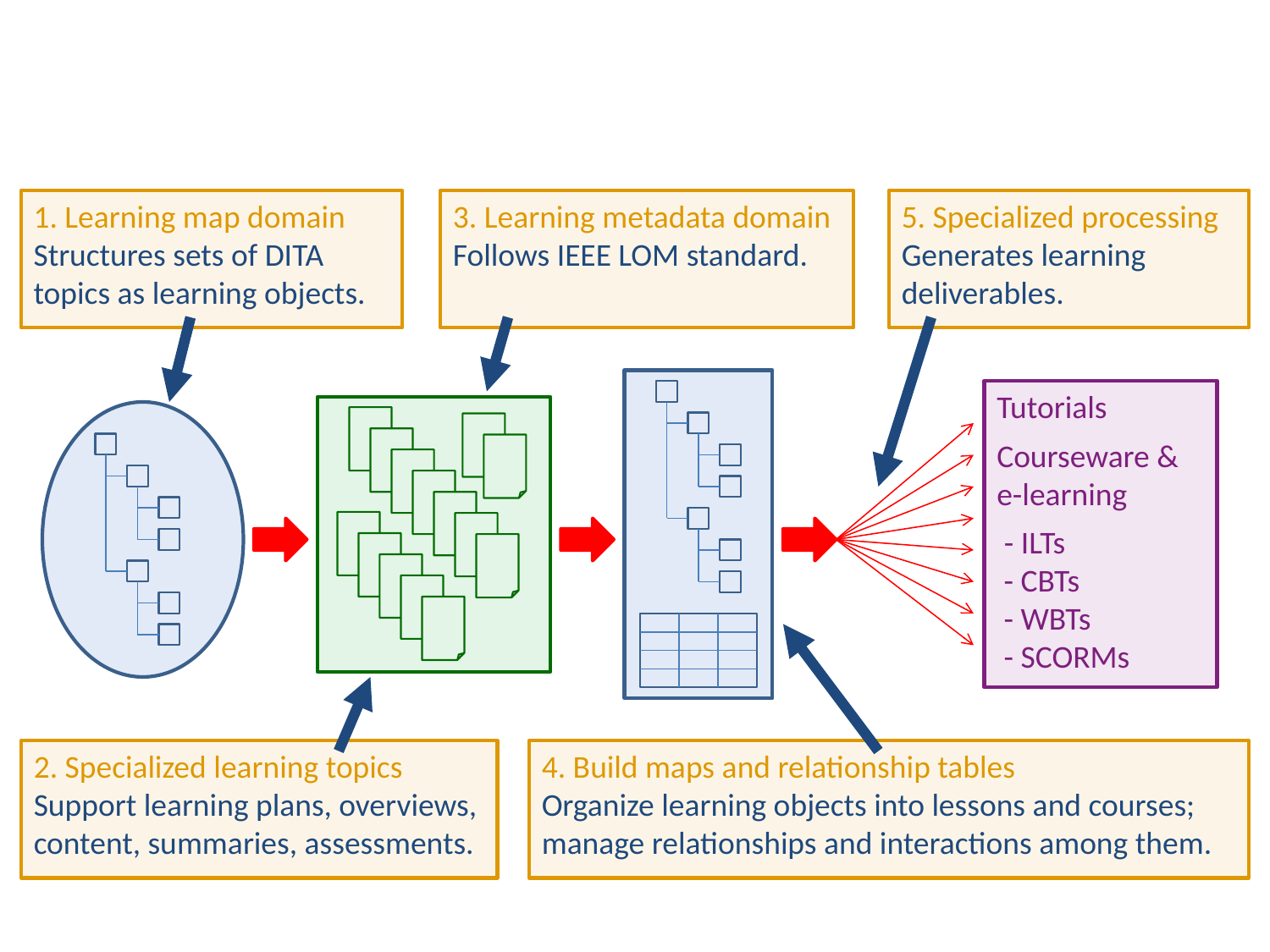

1. Learning map domain
Structures sets of DITA topics as learning objects.
3. Learning metadata domain
Follows IEEE LOM standard.
5. Specialized processing
Generates learning deliverables.

Tutorials
Courseware & e-learning
 - ILTs
 - CBTs
 - WBTs
 - SCORMs

2. Specialized learning topics
Support learning plans, overviews, content, summaries, assessments.
4. Build maps and relationship tables
Organize learning objects into lessons and courses; manage relationships and interactions among them.